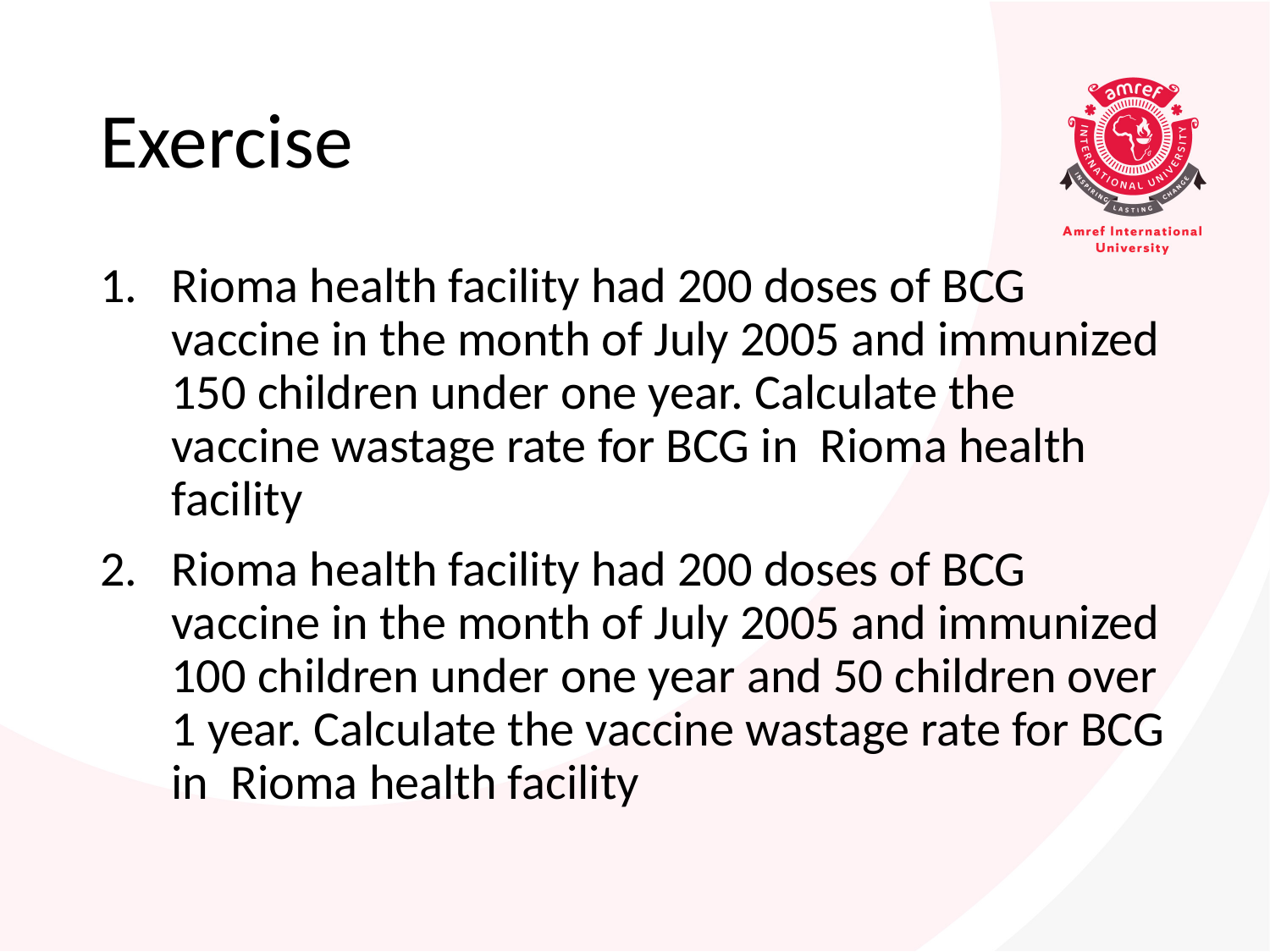

# Exercise
Rioma health facility had 200 doses of BCG vaccine in the month of July 2005 and immunized 150 children under one year. Calculate the vaccine wastage rate for BCG in  Rioma health facility
Rioma health facility had 200 doses of BCG vaccine in the month of July 2005 and immunized 100 children under one year and 50 children over 1 year. Calculate the vaccine wastage rate for BCG in  Rioma health facility